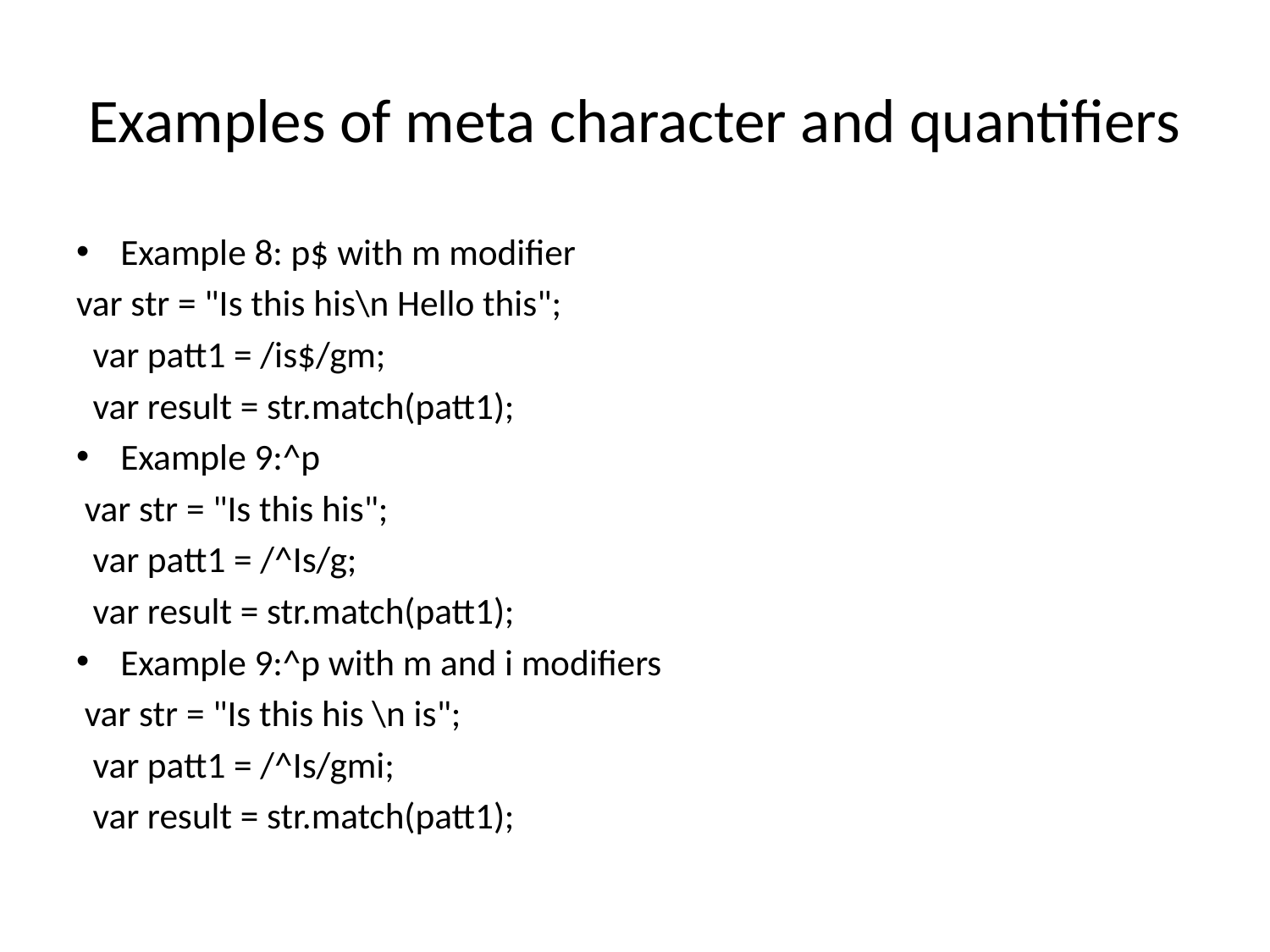

# Examples of meta character and quantifiers
Example 8: p$ with m modifier
var str = "Is this his\n Hello this";
  var patt1 = /is$/gm;
  var result = str.match(patt1);
Example 9:^p
 var str = "Is this his";
  var patt1 = /^Is/g;
  var result = str.match(patt1);
Example 9:^p with m and i modifiers
 var str = "Is this his \n is";
  var patt1 = /^Is/gmi;
  var result = str.match(patt1);